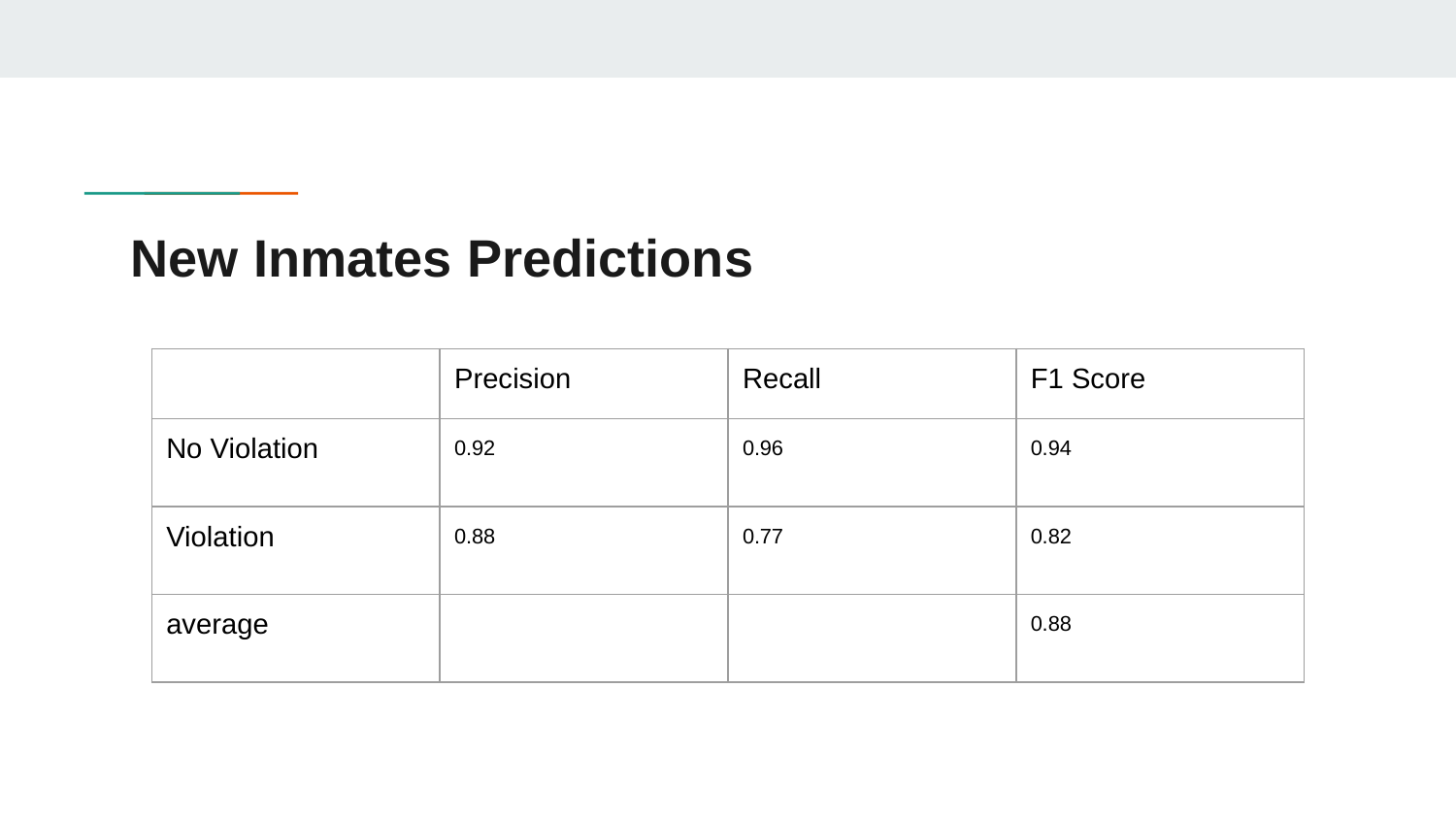

# New Inmates Predictions
|  | Precision | Recall | F1 Score |
| --- | --- | --- | --- |
| No Violation | 0.92 | 0.96 | 0.94 |
| Violation | 0.88 | 0.77 | 0.82 |
| average |  |  | 0.88 |